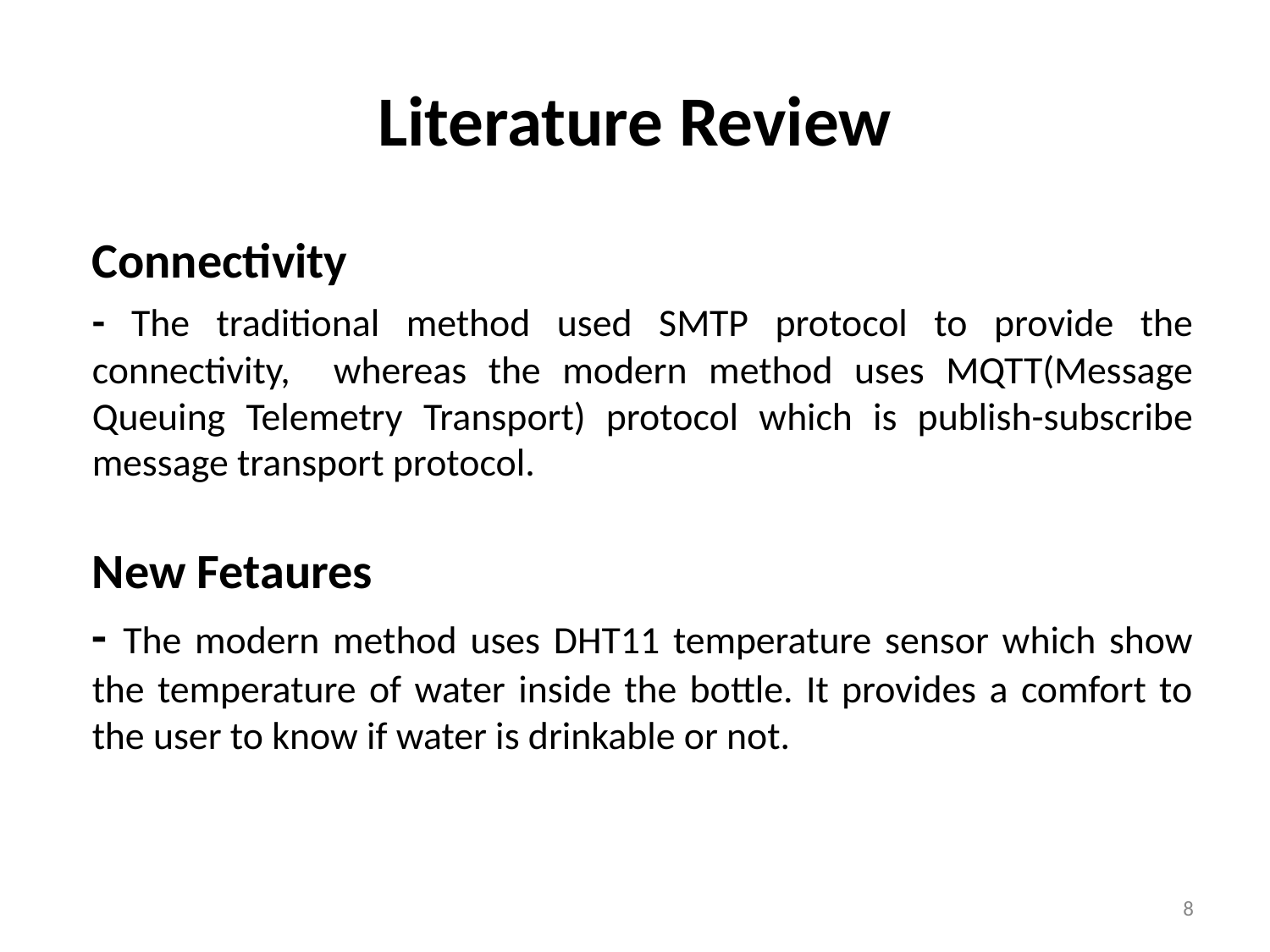

# Literature Review
Connectivity
- The traditional method used SMTP protocol to provide the connectivity,  whereas the modern method uses MQTT(Message Queuing Telemetry Transport) protocol which is publish-subscribe message transport protocol.

New Fetaures
- The modern method uses DHT11 temperature sensor which show the temperature of water inside the bottle. It provides a comfort to the user to know if water is drinkable or not.

8